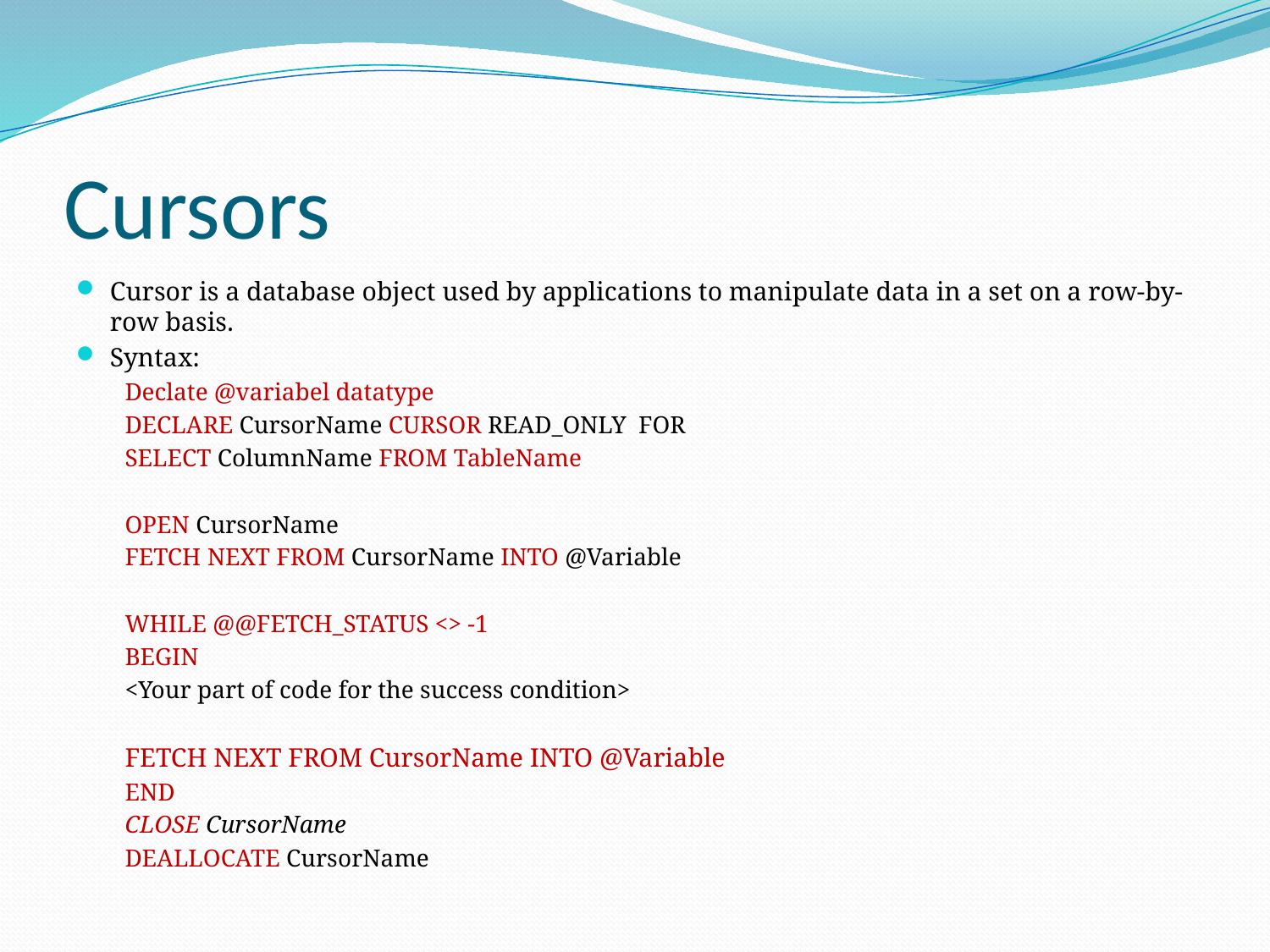

# Cursors
Cursor is a database object used by applications to manipulate data in a set on a row-by-row basis.
Syntax:
Declate @variabel datatype
DECLARE CursorName CURSOR READ_ONLY  FOR
SELECT ColumnName FROM TableName

OPEN CursorName
FETCH NEXT FROM CursorName INTO @Variable

WHILE @@FETCH_STATUS <> -1
BEGIN
<Your part of code for the success condition>

FETCH NEXT FROM CursorName INTO @Variable
END
CLOSE CursorName
DEALLOCATE CursorName